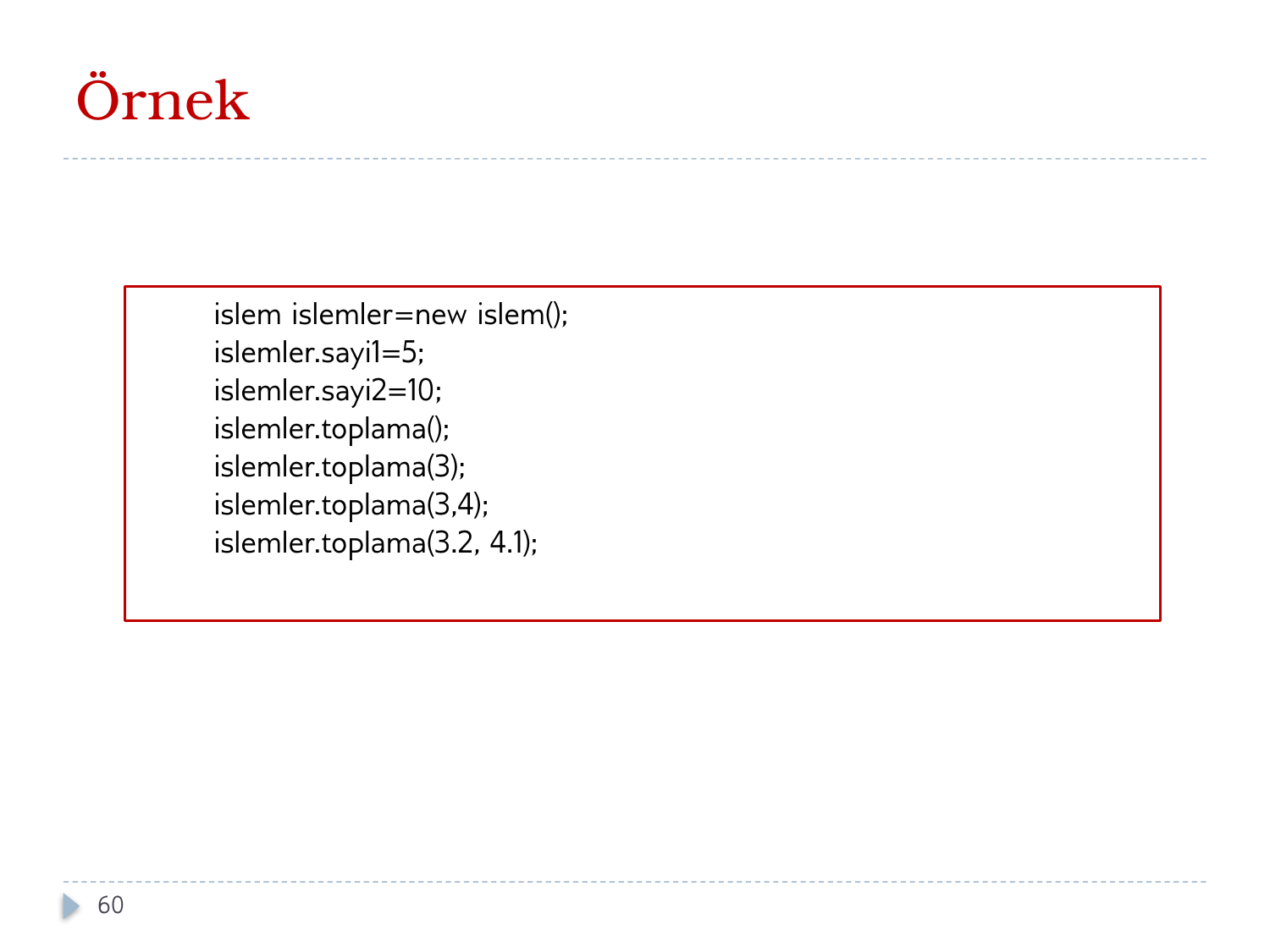

# Örnek
        islem islemler=new islem();
        islemler.sayi1=5;
        islemler.sayi2=10;
        islemler.toplama();
        islemler.toplama(3);
        islemler.toplama(3,4);
        islemler.toplama(3.2, 4.1);
60